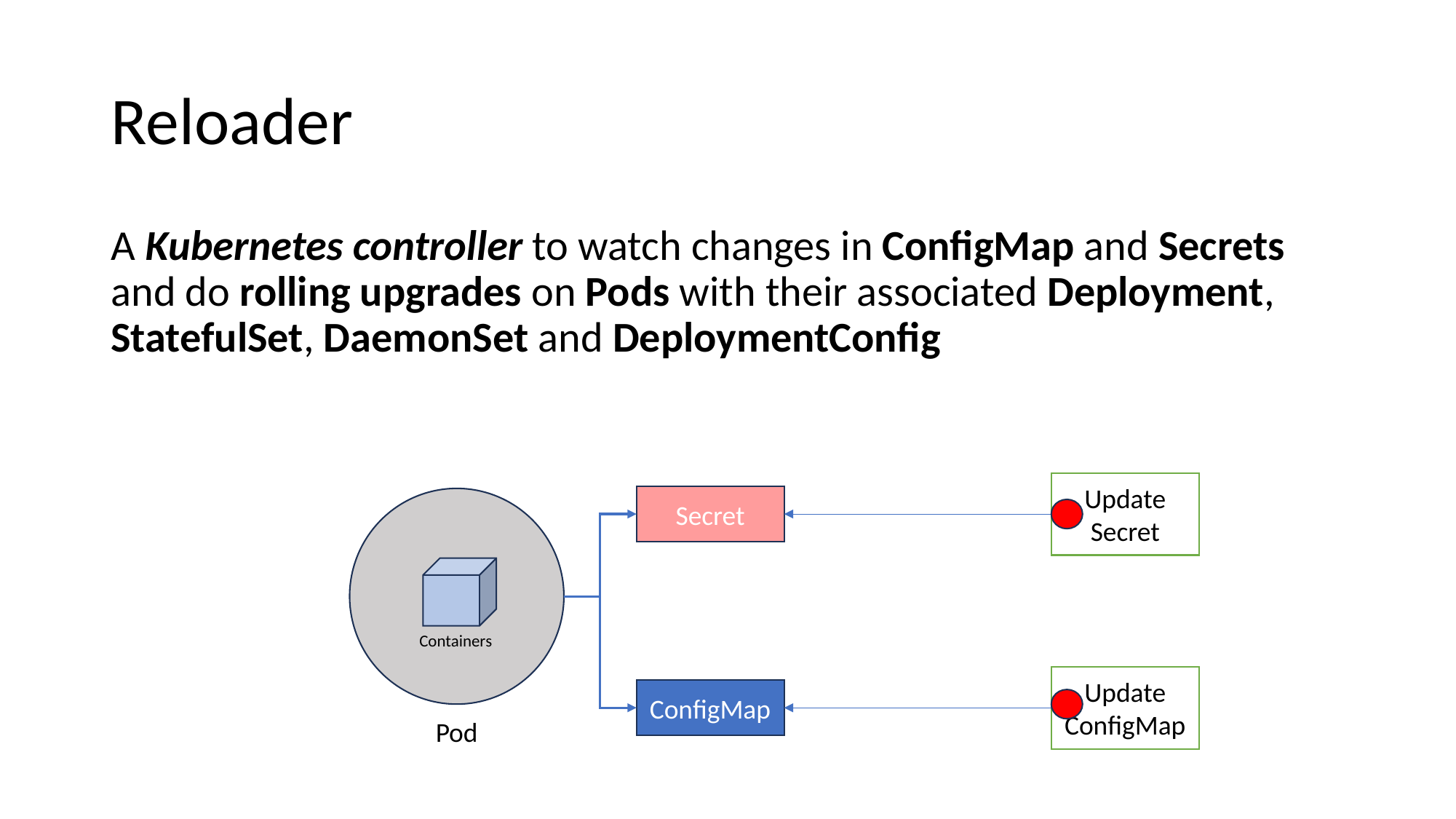

# Reloader
A Kubernetes controller to watch changes in ConfigMap and Secrets and do rolling upgrades on Pods with their associated Deployment, StatefulSet, DaemonSet and DeploymentConfig
Update Secret
Secret

Containers
Update ConfigMap
ConfigMap

Pod